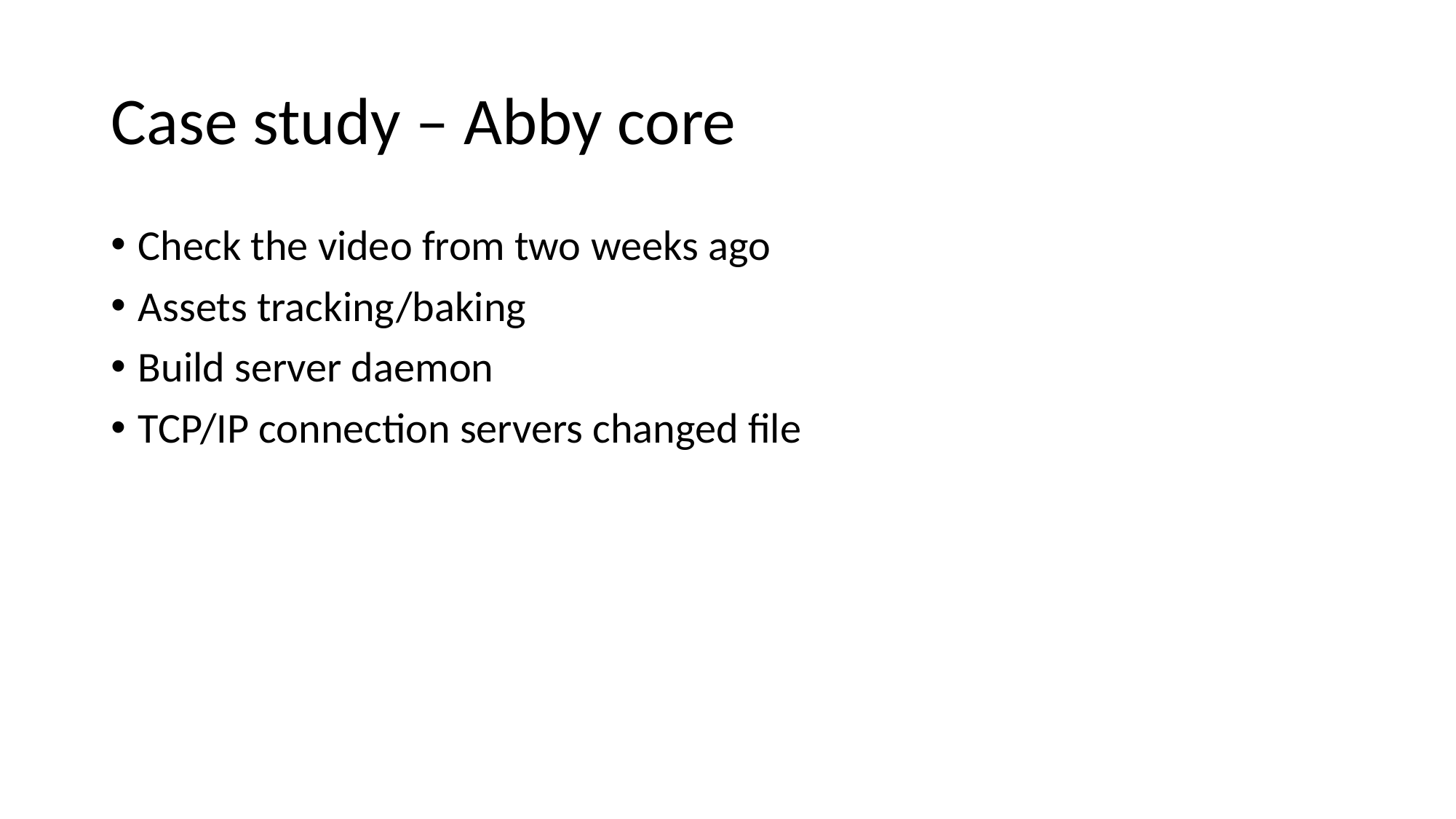

# Case study – Abby core
Check the video from two weeks ago
Assets tracking/baking
Build server daemon
TCP/IP connection servers changed file